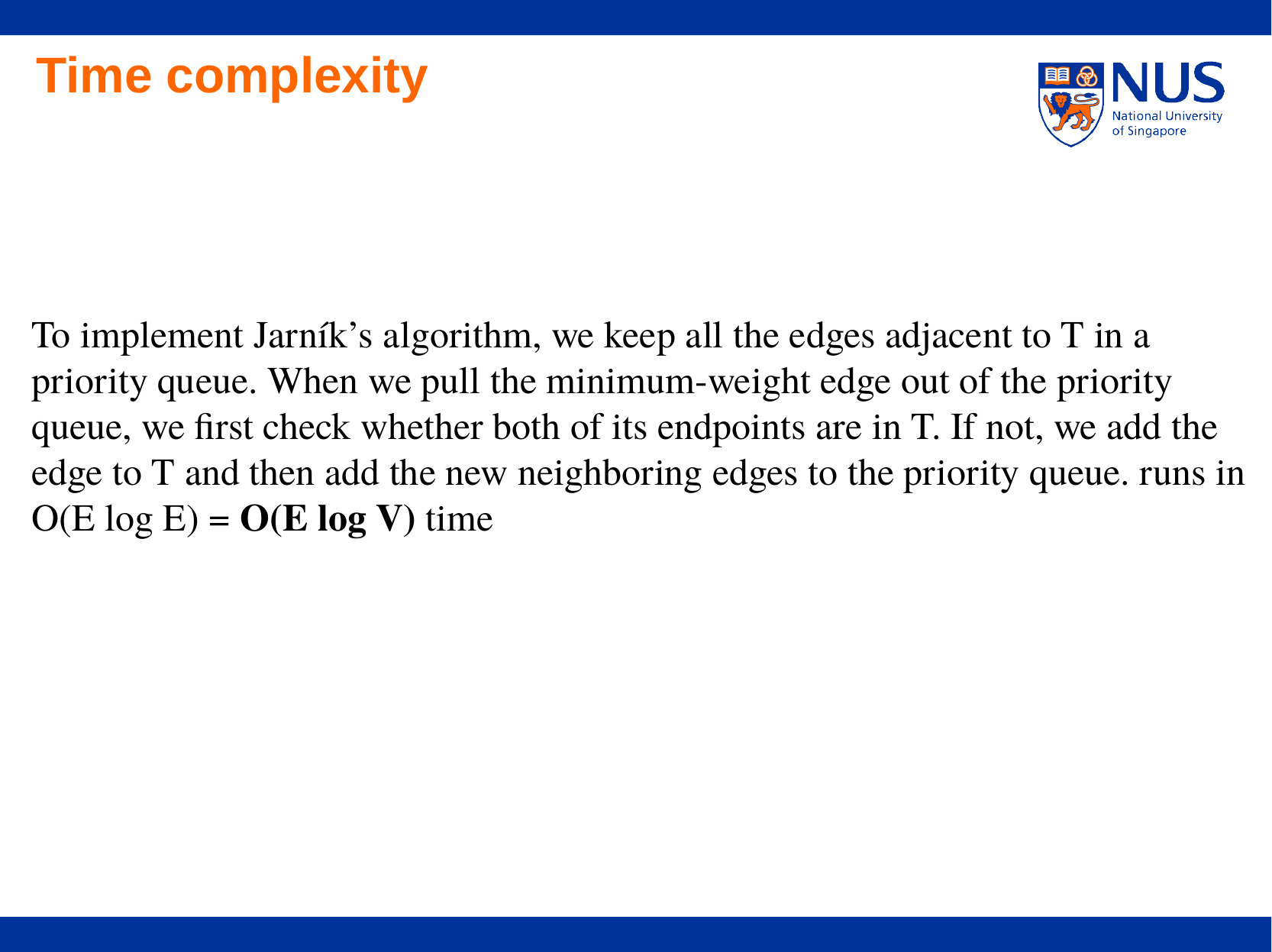

Time complexity
To implement Jarník’s algorithm, we keep all the edges adjacent to T in a priority queue. When we pull the minimum-weight edge out of the priority queue, we first check whether both of its endpoints are in T. If not, we add the edge to T and then add the new neighboring edges to the priority queue. runs in O(E log E) = O(E log V) time